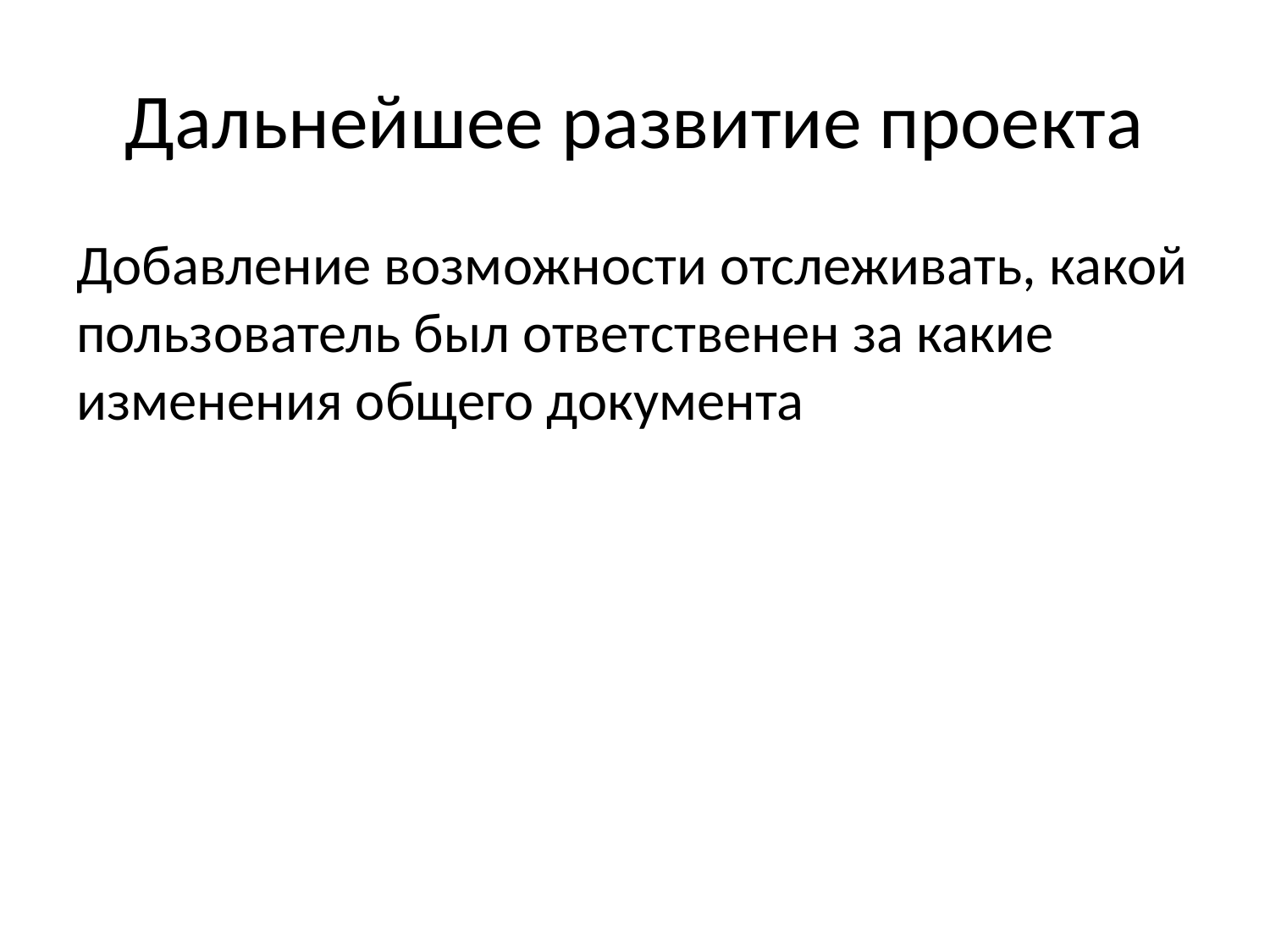

# Дальнейшее развитие проекта
Добавление возможности отслеживать, какой пользователь был ответственен за какие изменения общего документа